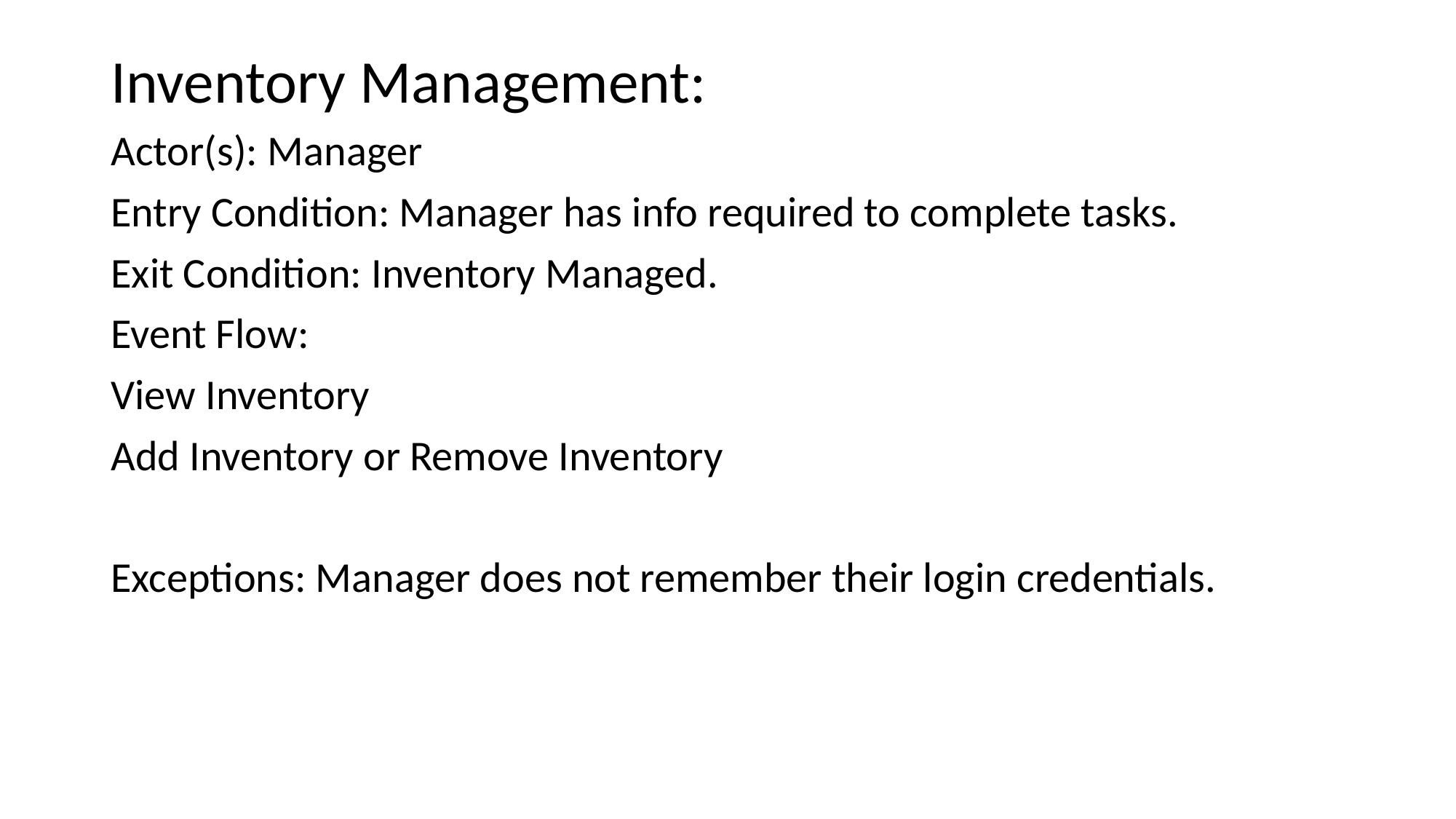

# Inventory Management:
Actor(s): Manager
Entry Condition: Manager has info required to complete tasks.
Exit Condition: Inventory Managed.
Event Flow:
View Inventory
Add Inventory or Remove Inventory

Exceptions: Manager does not remember their login credentials.